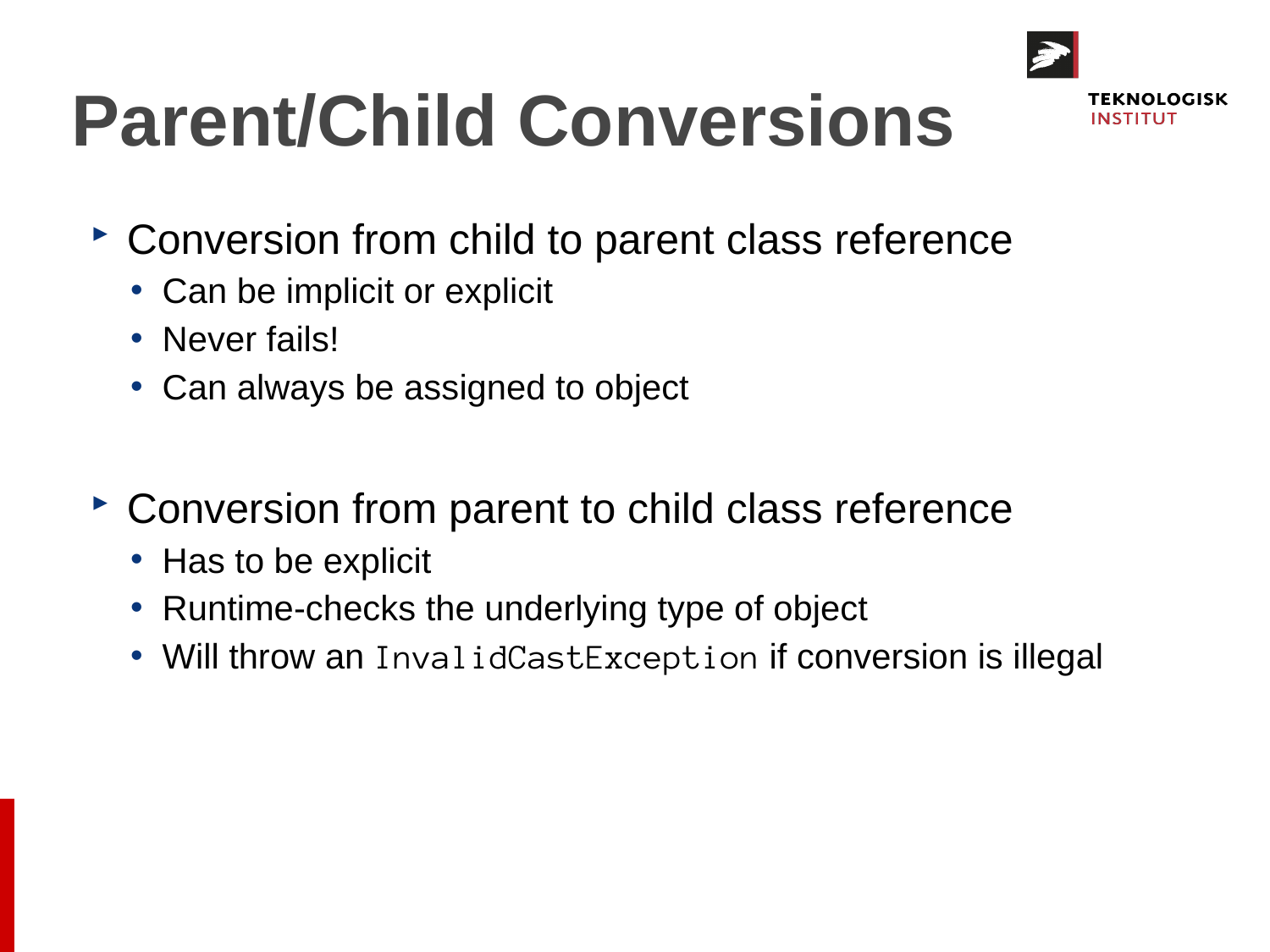

# Parent/Child Conversions
Conversion from child to parent class reference
Can be implicit or explicit
Never fails!
Can always be assigned to object

Conversion from parent to child class reference
Has to be explicit
Runtime-checks the underlying type of object
Will throw an InvalidCastException if conversion is illegal